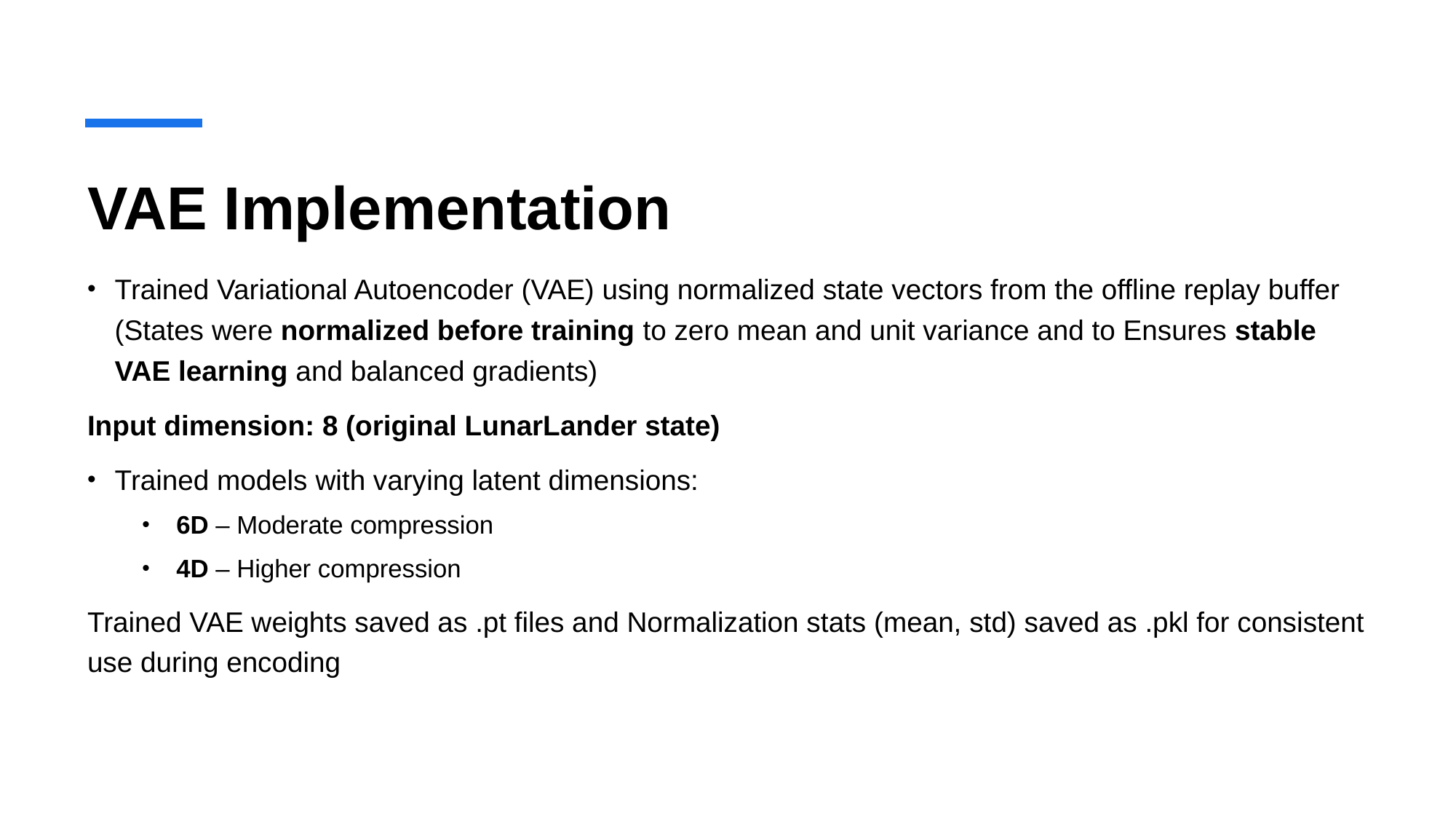

# VAE Implementation
Trained Variational Autoencoder (VAE) using normalized state vectors from the offline replay buffer (States were normalized before training to zero mean and unit variance and to Ensures stable VAE learning and balanced gradients)
Input dimension: 8 (original LunarLander state)
Trained models with varying latent dimensions:
6D – Moderate compression
4D – Higher compression
Trained VAE weights saved as .pt files and Normalization stats (mean, std) saved as .pkl for consistent use during encoding